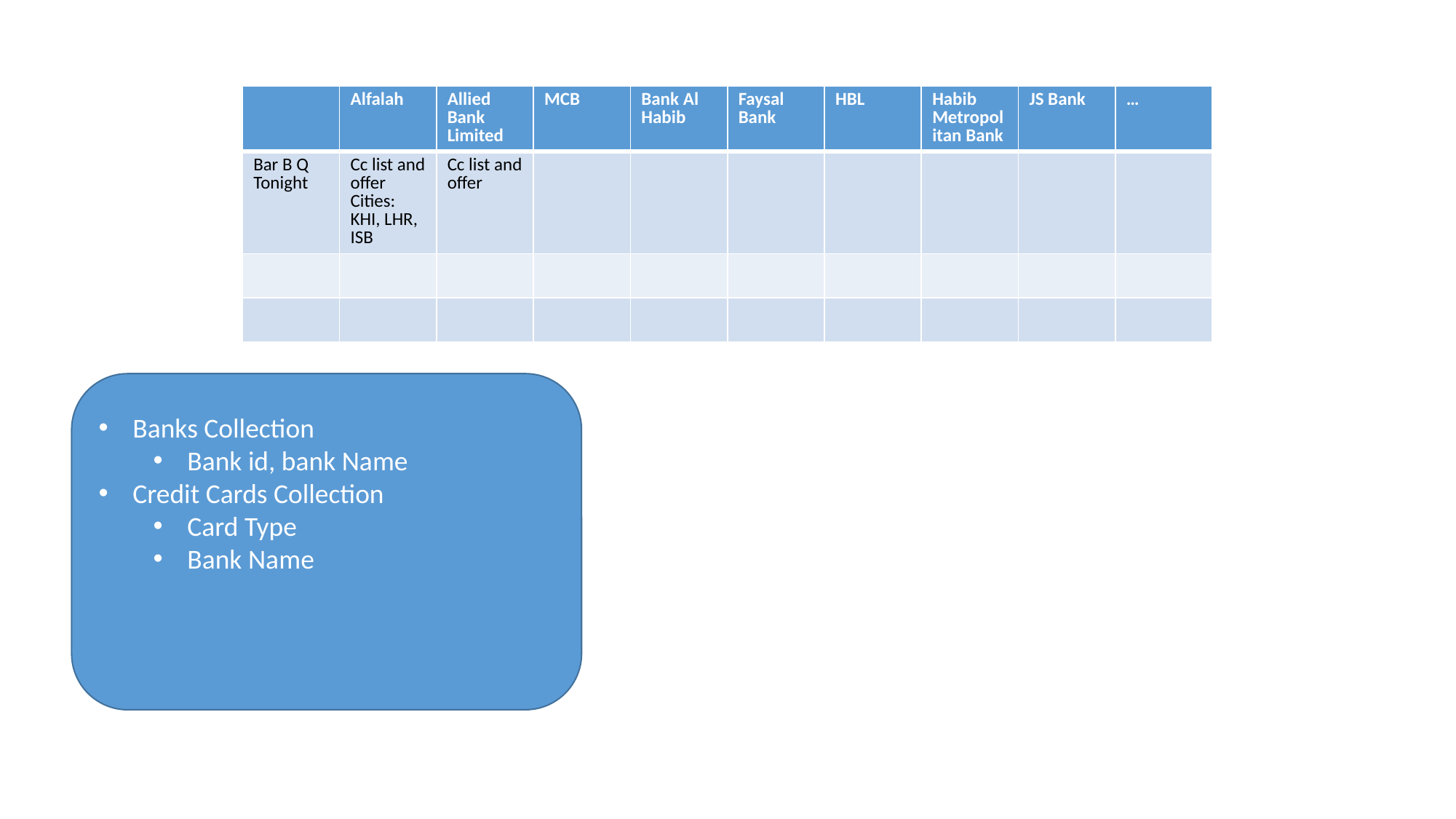

|  | Alfalah | Allied Bank Limited | MCB | Bank Al Habib | Faysal Bank | HBL | Habib Metropolitan Bank | JS Bank | … |
| --- | --- | --- | --- | --- | --- | --- | --- | --- | --- |
| Bar B Q Tonight | Cc list and offer Cities: KHI, LHR, ISB | Cc list and offer |  |  |  |  |  |  |  |
|  |  |  |  |  |  |  |  |  |  |
|  |  |  |  |  |  |  |  |  |  |
Banks Collection
Bank id, bank Name
Credit Cards Collection
Card Type
Bank Name